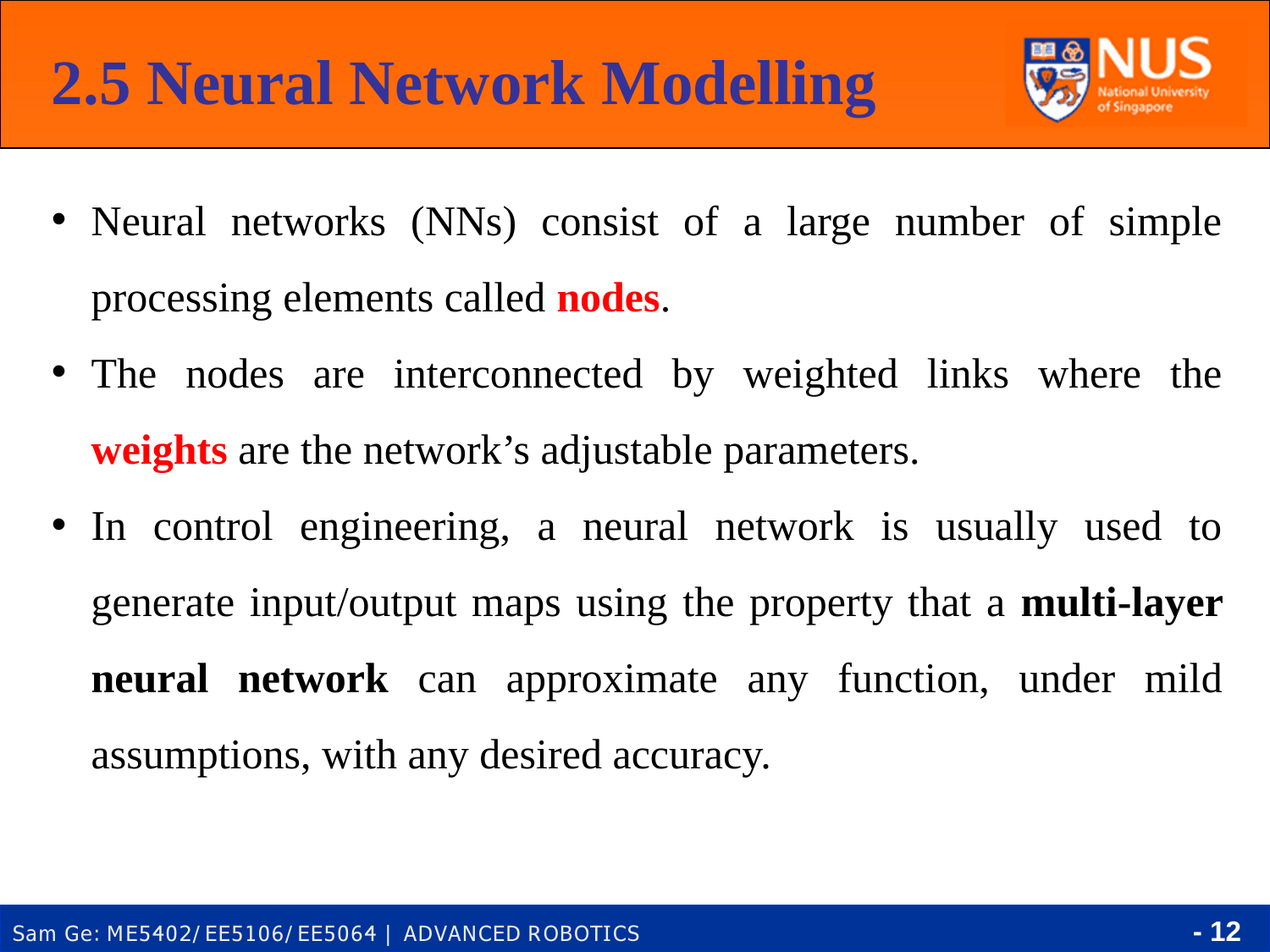

2.5 Neural Network Modelling
Neural networks (NNs) consist of a large number of simple processing elements called nodes.
The nodes are interconnected by weighted links where the weights are the network’s adjustable parameters.
In control engineering, a neural network is usually used to generate input/output maps using the property that a multi-layer neural network can approximate any function, under mild assumptions, with any desired accuracy.
- 12 -